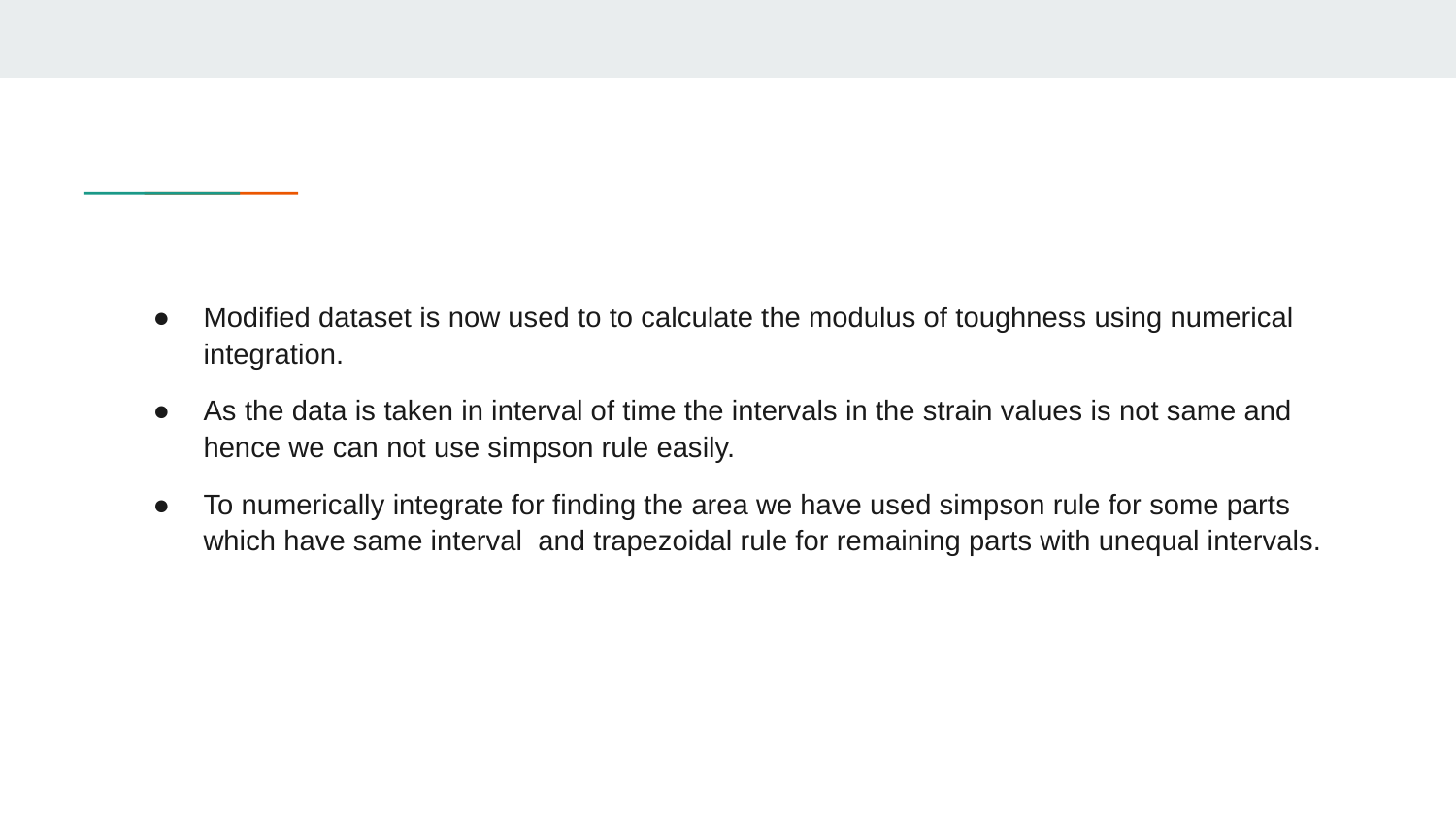

Modified dataset is now used to to calculate the modulus of toughness using numerical integration.
As the data is taken in interval of time the intervals in the strain values is not same and hence we can not use simpson rule easily.
To numerically integrate for finding the area we have used simpson rule for some parts which have same interval  and trapezoidal rule for remaining parts with unequal intervals.